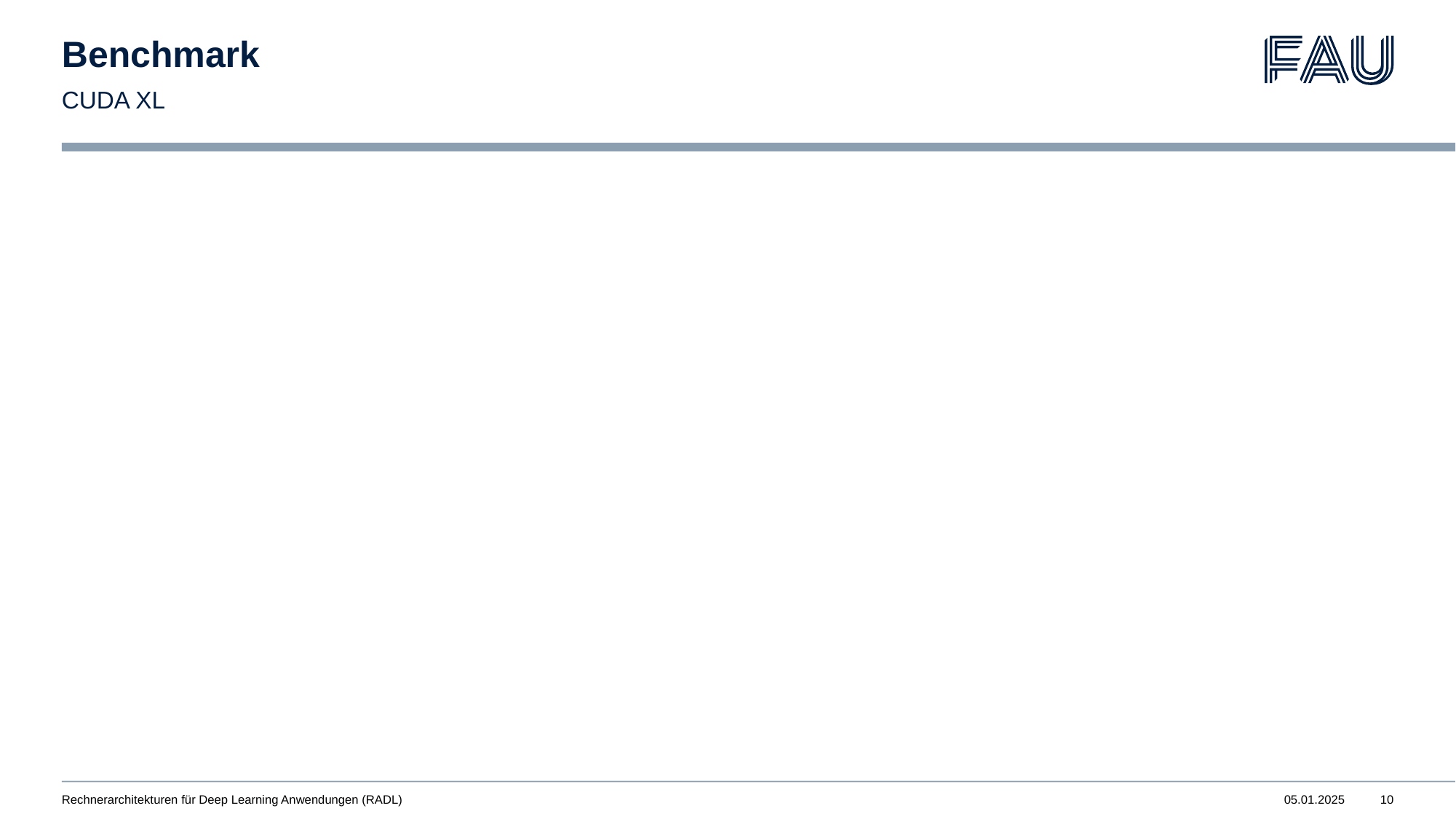

# Benchmark
CUDA XL

Rechnerarchitekturen für Deep Learning Anwendungen (RADL)
05.01.2025
10